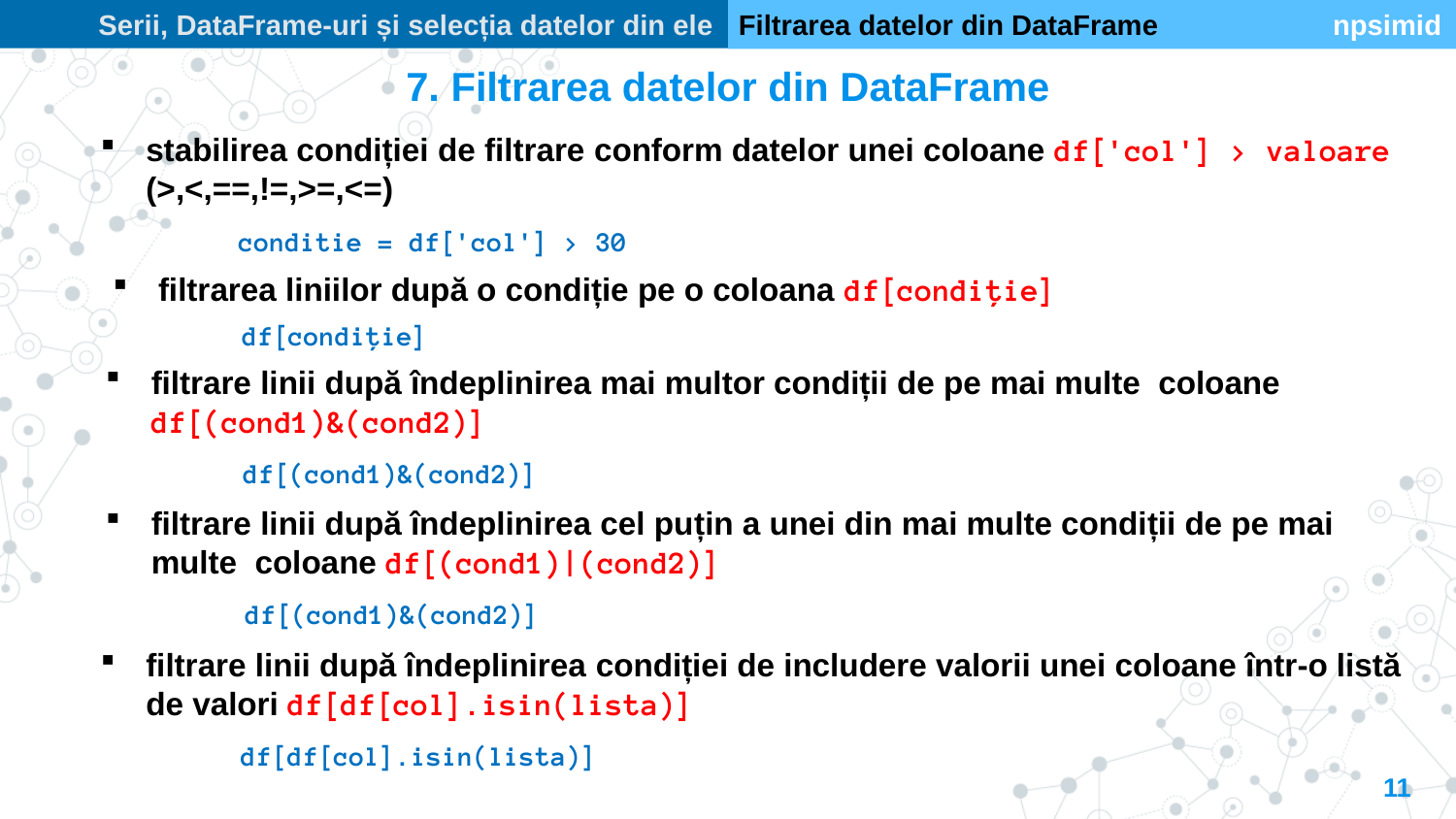

Serii, DataFrame-uri și selecția datelor din ele

npsimid
Filtrarea datelor din DataFrame
7. Filtrarea datelor din DataFrame
stabilirea condiției de filtrare conform datelor unei coloane df['col'] > valoare (>,<,==,!=,>=,<=)
conditie = df['col'] > 30
filtrarea liniilor după o condiție pe o coloana df[condiție]
df[condiție]
filtrare linii după îndeplinirea mai multor condiții de pe mai multe  coloane df[(cond1)&(cond2)]
df[(cond1)&(cond2)]
filtrare linii după îndeplinirea cel puțin a unei din mai multe condiții de pe mai multe  coloane df[(cond1)|(cond2)]
df[(cond1)&(cond2)]
filtrare linii după îndeplinirea condiției de includere valorii unei coloane într-o listă de valori df[df[col].isin(lista)]
df[df[col].isin(lista)]
11